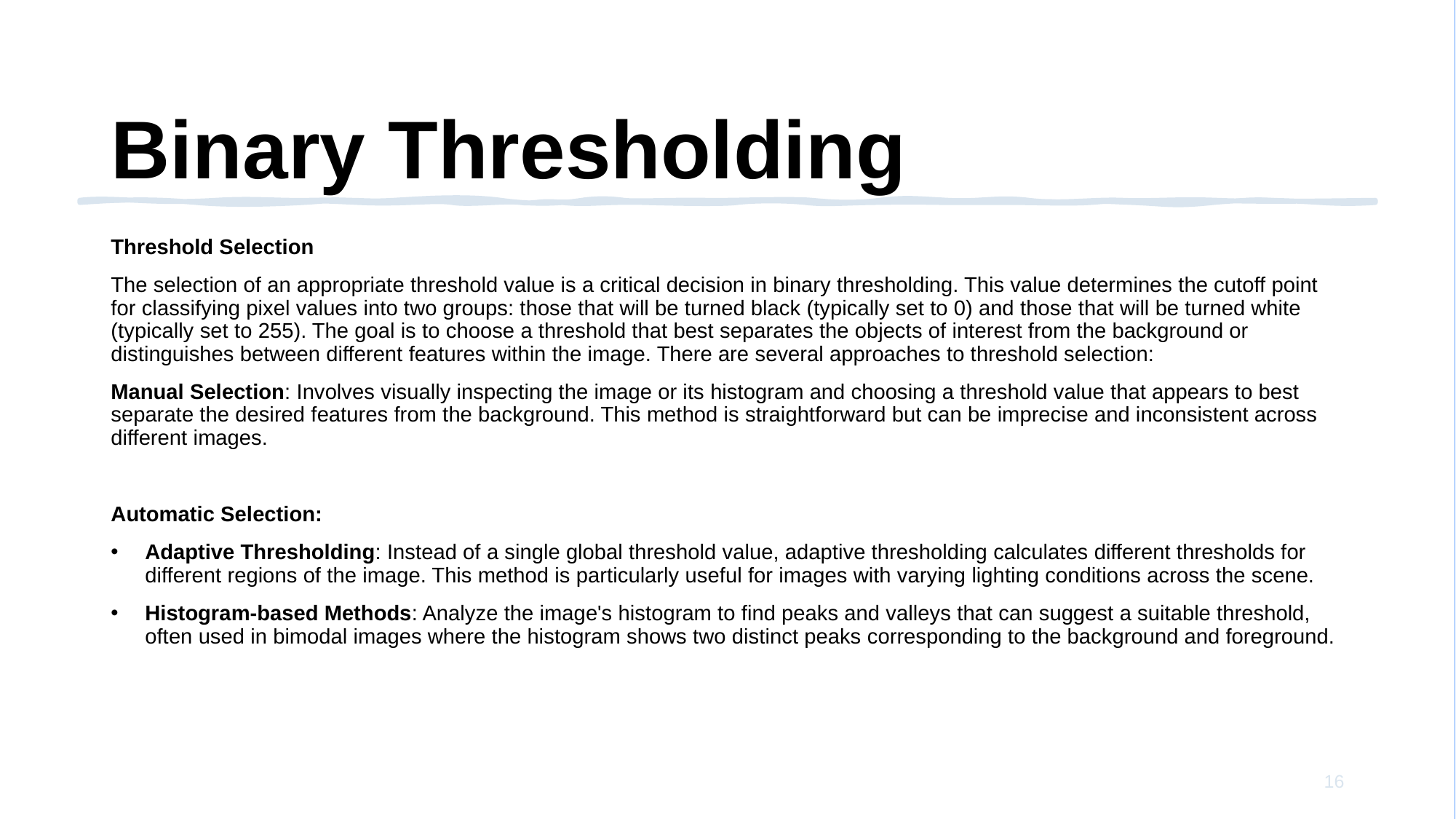

# Binary Thresholding

Threshold Selection
The selection of an appropriate threshold value is a critical decision in binary thresholding. This value determines the cutoff point for classifying pixel values into two groups: those that will be turned black (typically set to 0) and those that will be turned white (typically set to 255). The goal is to choose a threshold that best separates the objects of interest from the background or distinguishes between different features within the image. There are several approaches to threshold selection:
Manual Selection: Involves visually inspecting the image or its histogram and choosing a threshold value that appears to best separate the desired features from the background. This method is straightforward but can be imprecise and inconsistent across different images.

Automatic Selection:
Adaptive Thresholding: Instead of a single global threshold value, adaptive thresholding calculates different thresholds for different regions of the image. This method is particularly useful for images with varying lighting conditions across the scene.
Histogram-based Methods: Analyze the image's histogram to find peaks and valleys that can suggest a suitable threshold, often used in bimodal images where the histogram shows two distinct peaks corresponding to the background and foreground.

16